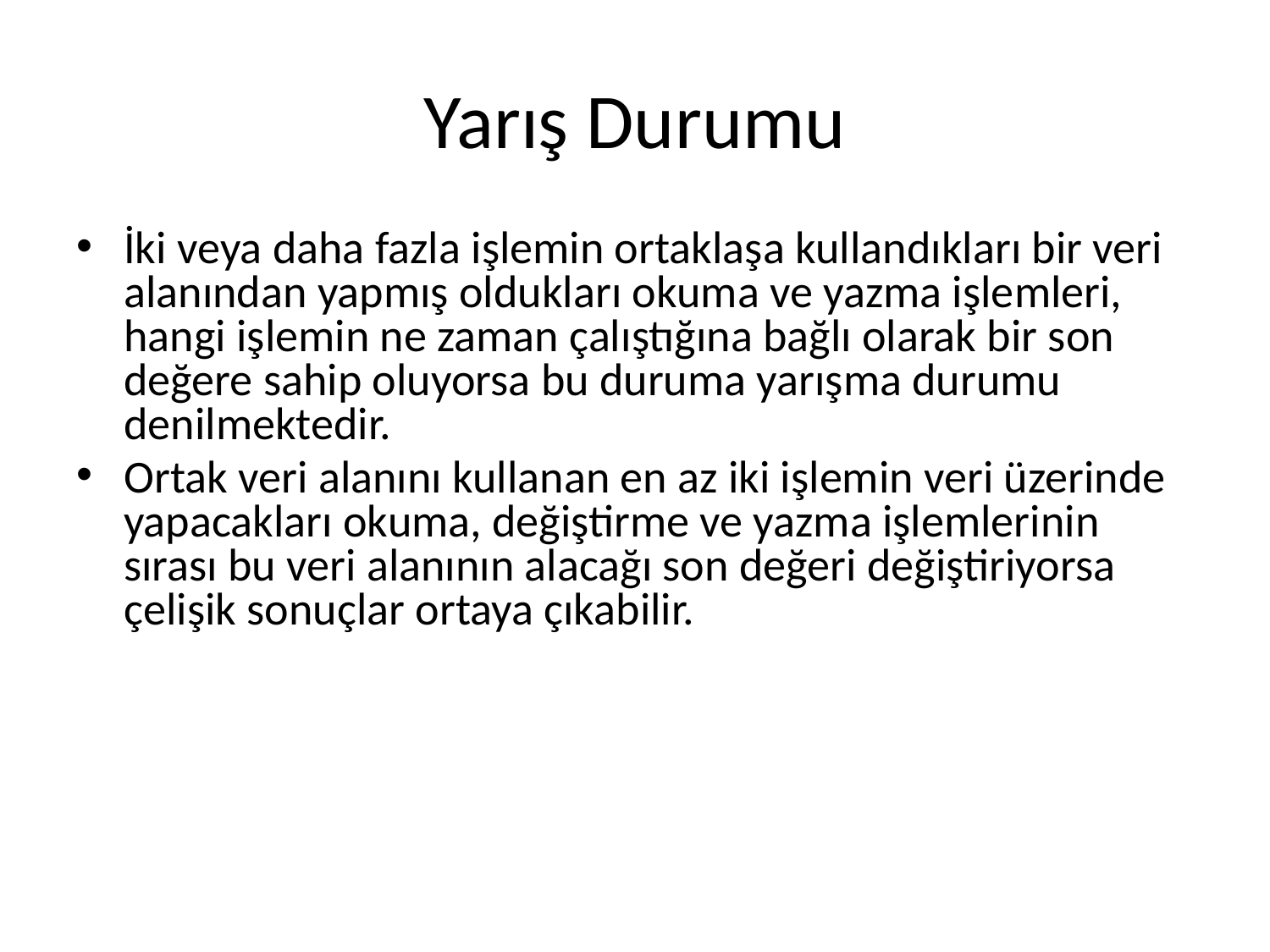

# Yarış Durumu
İki veya daha fazla işlemin ortaklaşa kullandıkları bir veri alanından yapmış oldukları okuma ve yazma işlemleri, hangi işlemin ne zaman çalıştığına bağlı olarak bir son değere sahip oluyorsa bu duruma yarışma durumu denilmektedir.
Ortak veri alanını kullanan en az iki işlemin veri üzerinde yapacakları okuma, değiştirme ve yazma işlemlerinin sırası bu veri alanının alacağı son değeri değiştiriyorsa çelişik sonuçlar ortaya çıkabilir.